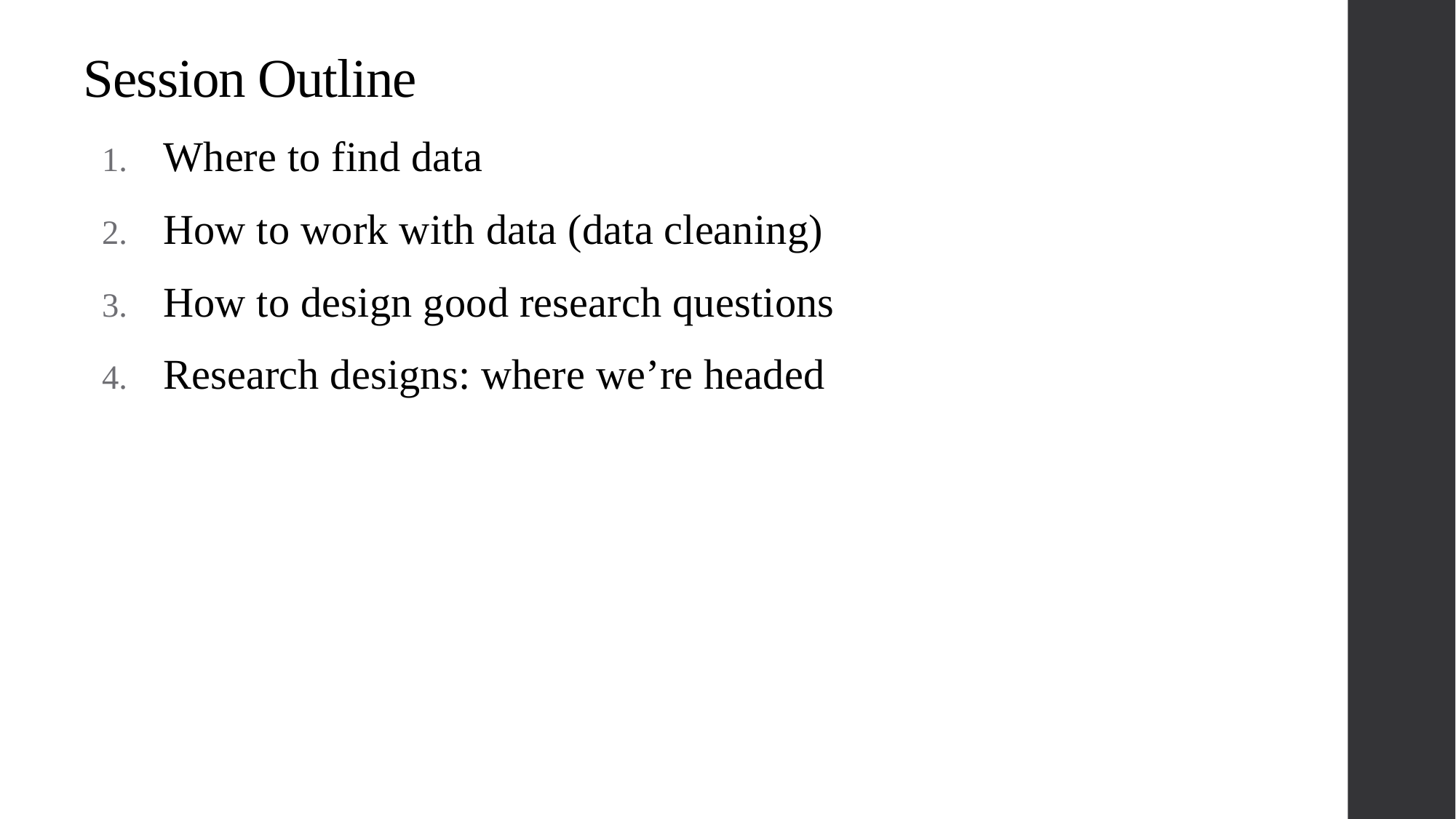

# Session Outline
Where to find data
How to work with data (data cleaning)
How to design good research questions
Research designs: where we’re headed